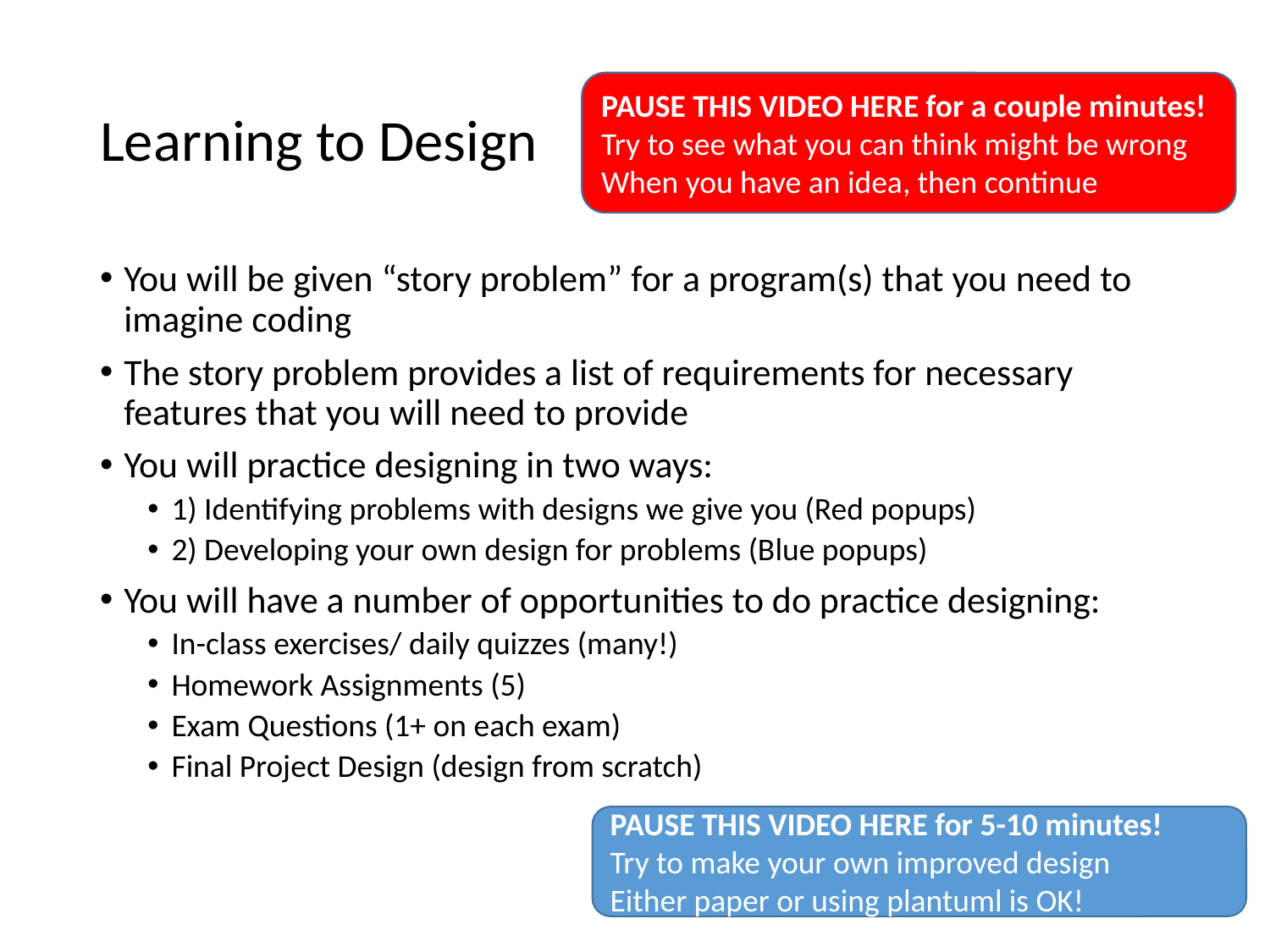

# Learning to Design
PAUSE THIS VIDEO HERE for a couple minutes!
Try to see what you can think might be wrong
When you have an idea, then continue
You will be given “story problem” for a program(s) that you need to imagine coding
The story problem provides a list of requirements for necessary features that you will need to provide
You will practice designing in two ways:
1) Identifying problems with designs we give you (Red popups)
2) Developing your own design for problems (Blue popups)
You will have a number of opportunities to do practice designing:
In-class exercises/ daily quizzes (many!)
Homework Assignments (5)
Exam Questions (1+ on each exam)
Final Project Design (design from scratch)

PAUSE THIS VIDEO HERE for 5-10 minutes!
Try to make your own improved design
Either paper or using plantuml is OK!